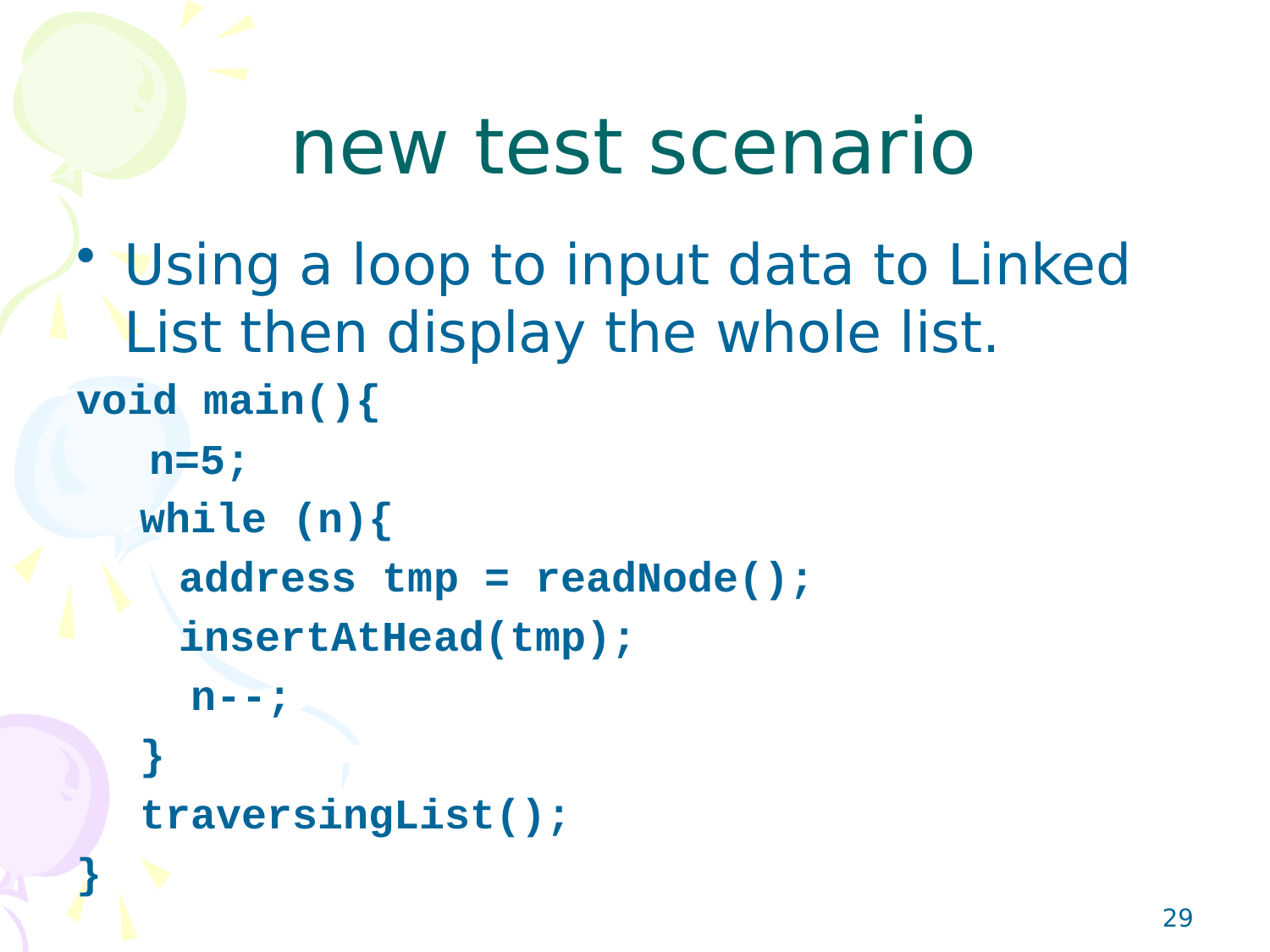

# new test scenario
Using a loop to input data to Linked List then display the whole list.
void main(){
	 n=5;
while (n){
	address tmp = readNode();
	insertAtHead(tmp);
  n--;
}
traversingList();
}

29